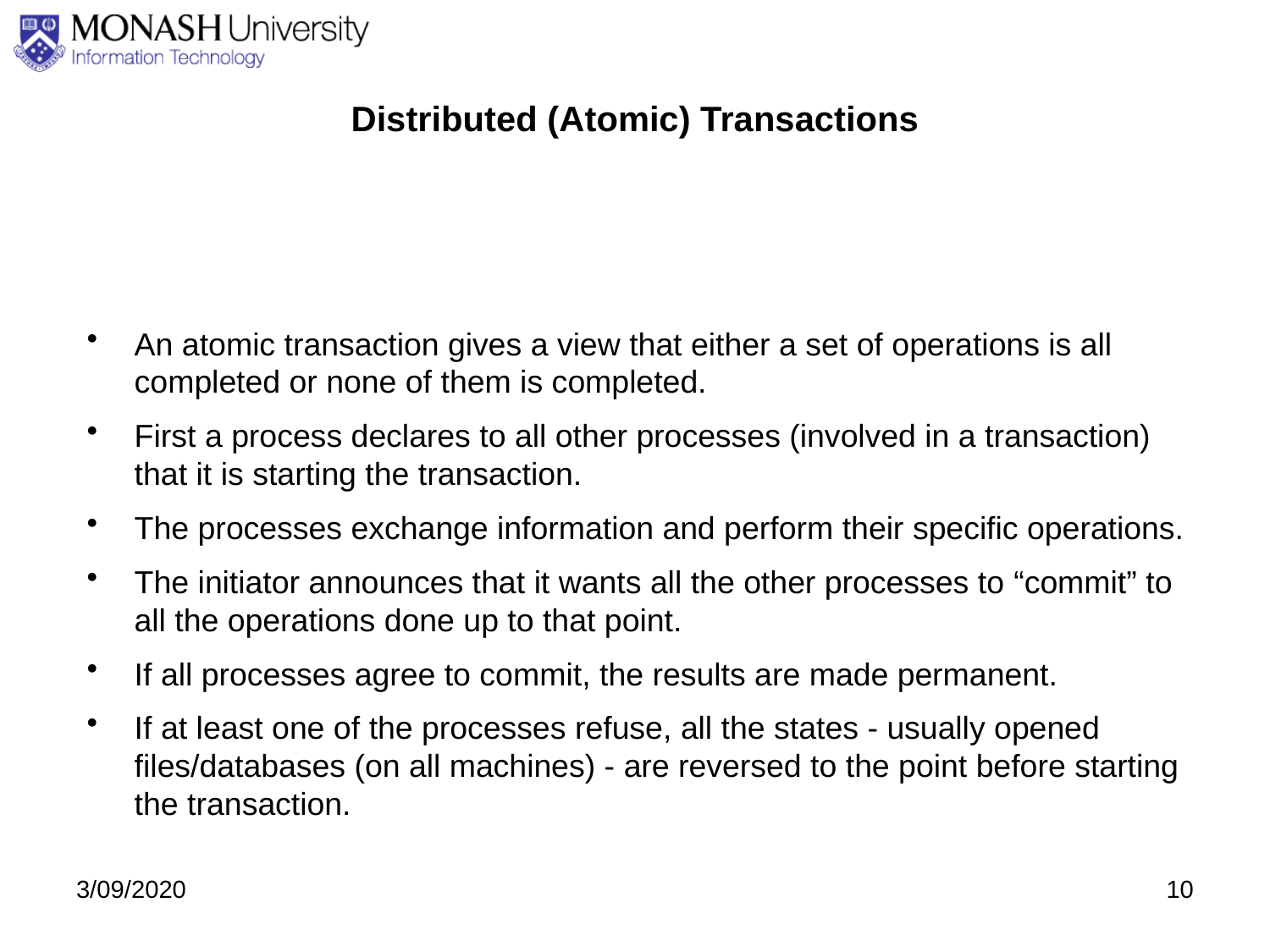

# Distributed (Atomic) Transactions
An atomic transaction gives a view that either a set of operations is all completed or none of them is completed.
First a process declares to all other processes (involved in a transaction) that it is starting the transaction.
The processes exchange information and perform their specific operations.
The initiator announces that it wants all the other processes to “commit” to all the operations done up to that point.
If all processes agree to commit, the results are made permanent.
If at least one of the processes refuse, all the states - usually opened files/databases (on all machines) - are reversed to the point before starting the transaction.
3/09/2020
10